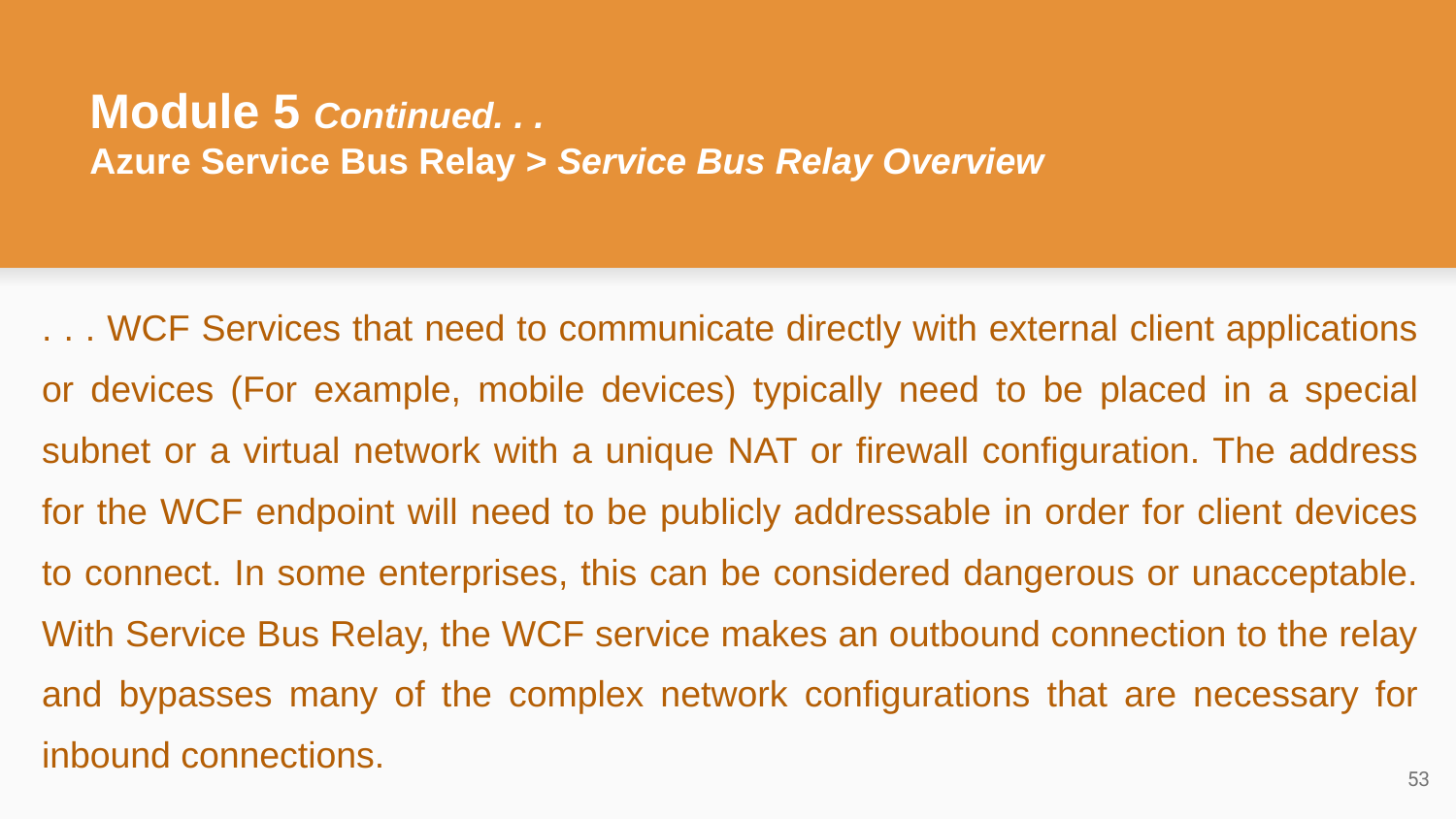

# Module 5 Continued. . .
Azure Service Bus Relay > Service Bus Relay Overview

. . . WCF Services that need to communicate directly with external client applications or devices (For example, mobile devices) typically need to be placed in a special subnet or a virtual network with a unique NAT or firewall configuration. The address for the WCF endpoint will need to be publicly addressable in order for client devices to connect. In some enterprises, this can be considered dangerous or unacceptable. With Service Bus Relay, the WCF service makes an outbound connection to the relay and bypasses many of the complex network configurations that are necessary for inbound connections.
53